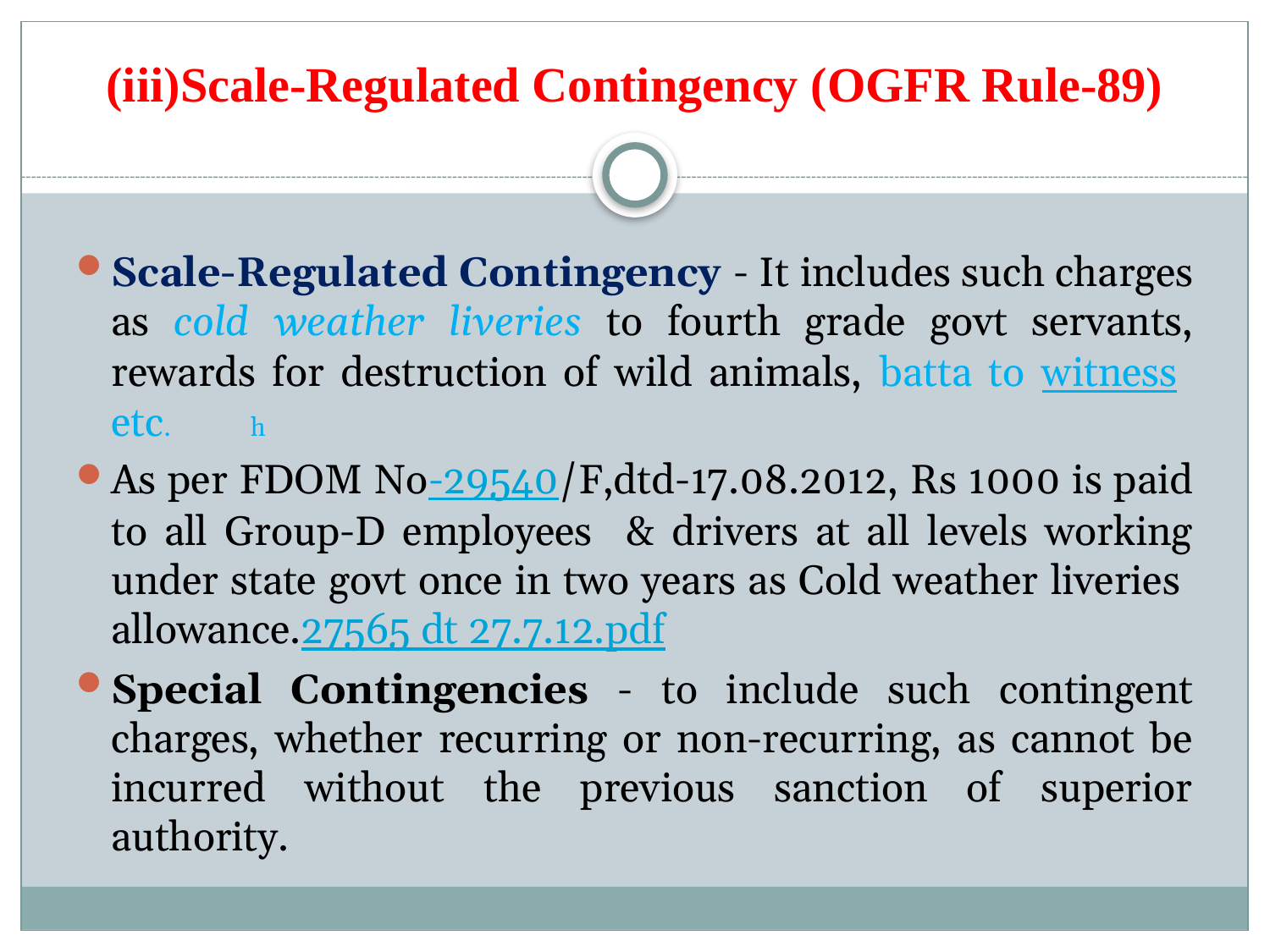

# (iii)Scale-Regulated Contingency (OGFR Rule-89)
Scale-Regulated Contingency - It includes such charges as cold weather liveries to fourth grade govt servants, rewards for destruction of wild animals, batta to witness  etc.             h
As per FDOM No-29540/F,dtd-17.08.2012, Rs 1000 is paid to all Group-D employees  & drivers at all levels working under state govt once in two years as Cold weather liveries  allowance.27565 dt 27.7.12.pdf
Special Contingencies - to include such contingent charges, whether recurring or non-recurring, as cannot be incurred without the previous sanction of superior authority.